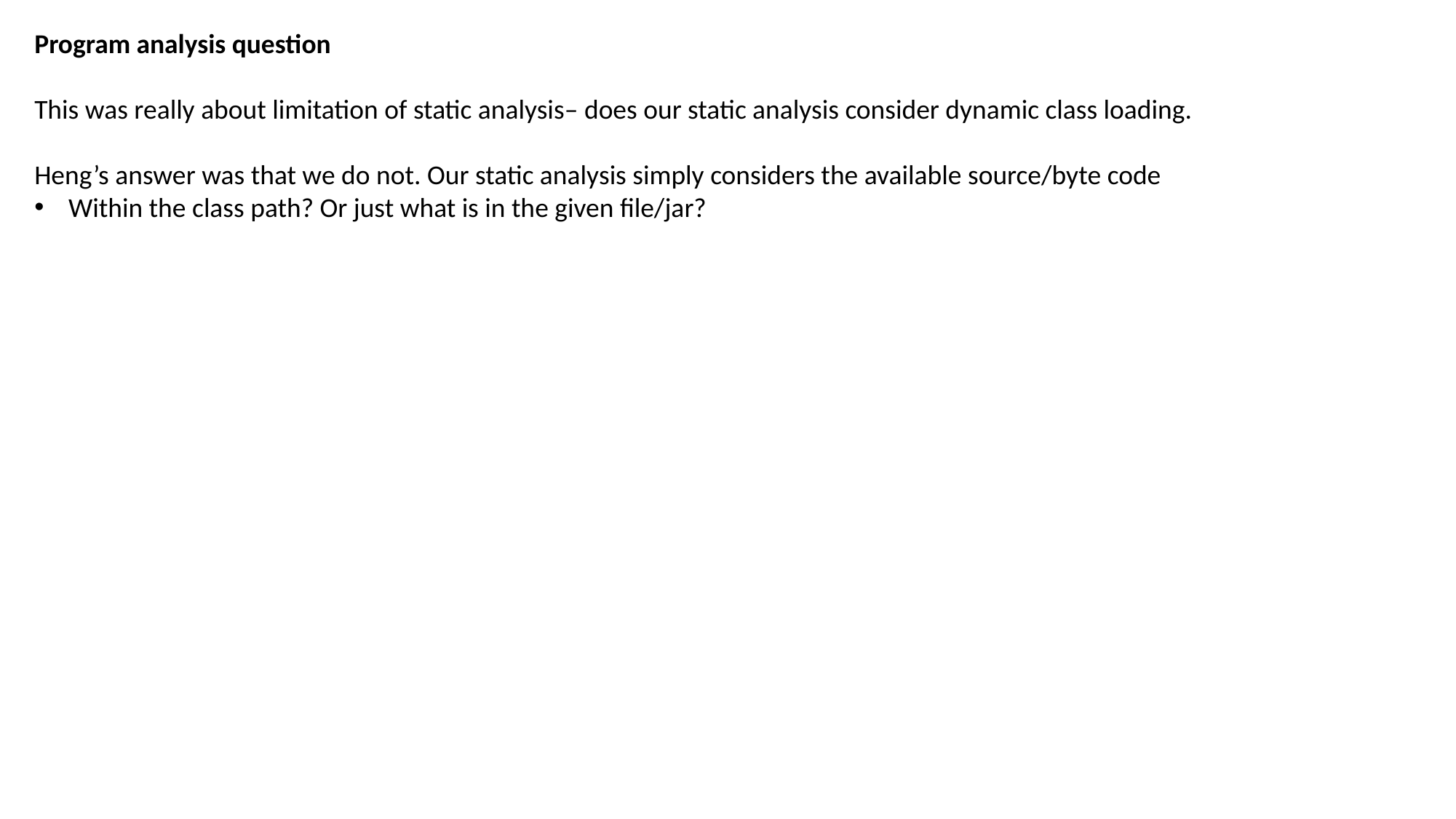

Program analysis question

This was really about limitation of static analysis– does our static analysis consider dynamic class loading.

Heng’s answer was that we do not. Our static analysis simply considers the available source/byte code
Within the class path? Or just what is in the given file/jar?